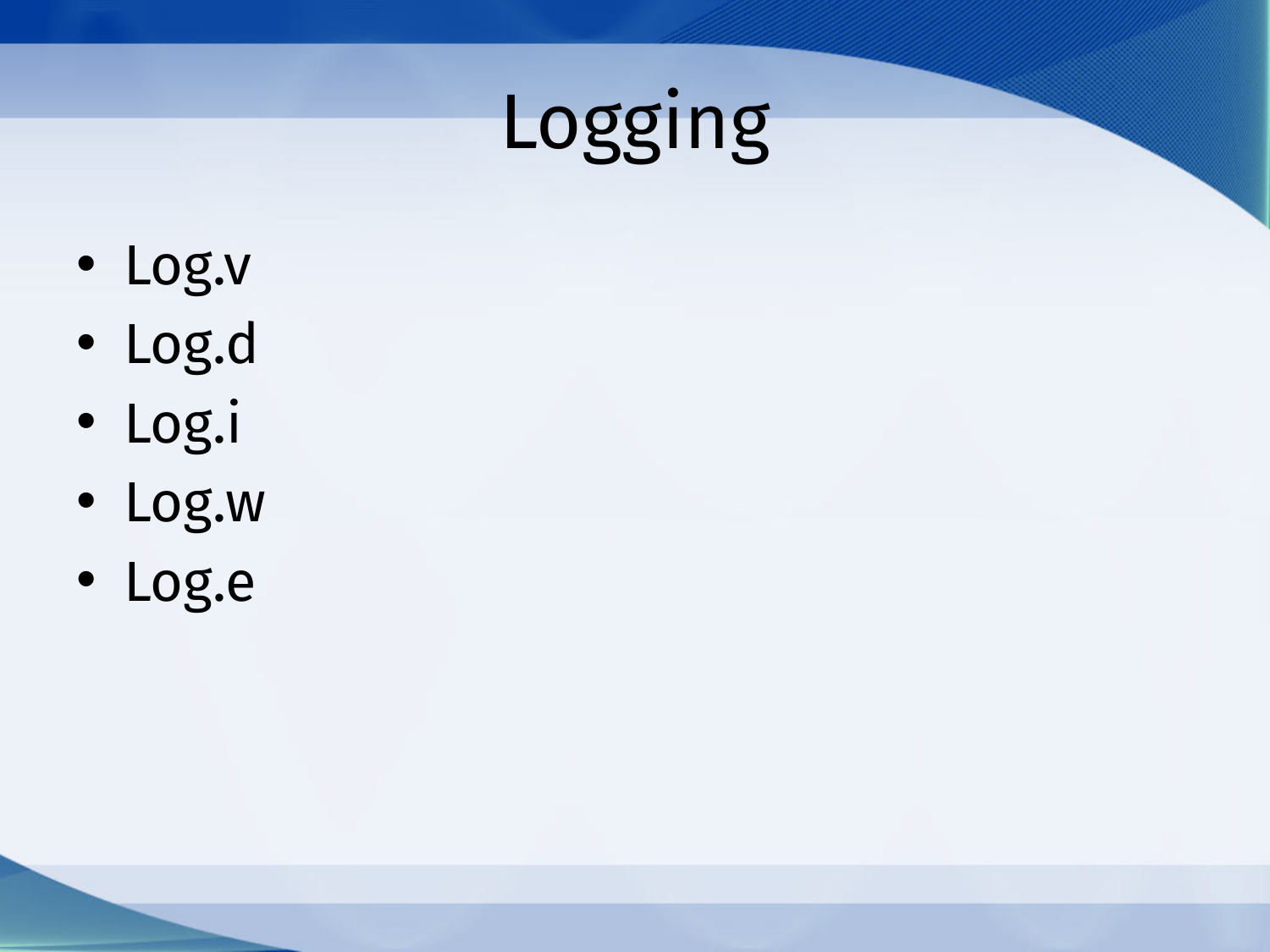

# Logging
Log.v
Log.d
Log.i
Log.w
Log.e